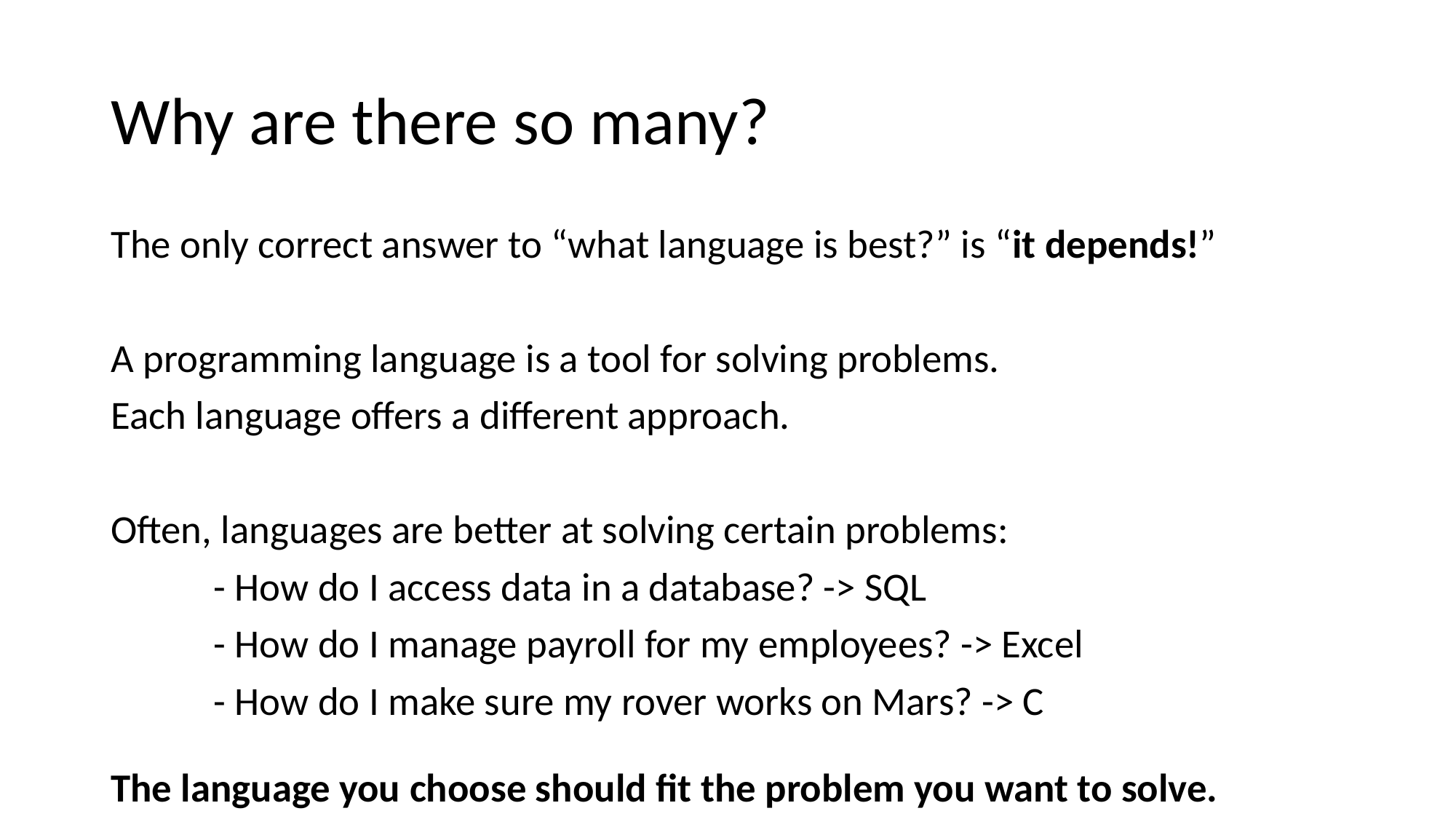

# Why are there so many?
The only correct answer to “what language is best?” is “it depends!”

A programming language is a tool for solving problems.
Each language offers a different approach.

Often, languages are better at solving certain problems:
	- How do I access data in a database? -> SQL
	- How do I manage payroll for my employees? -> Excel
	- How do I make sure my rover works on Mars? -> C
The language you choose should fit the problem you want to solve.